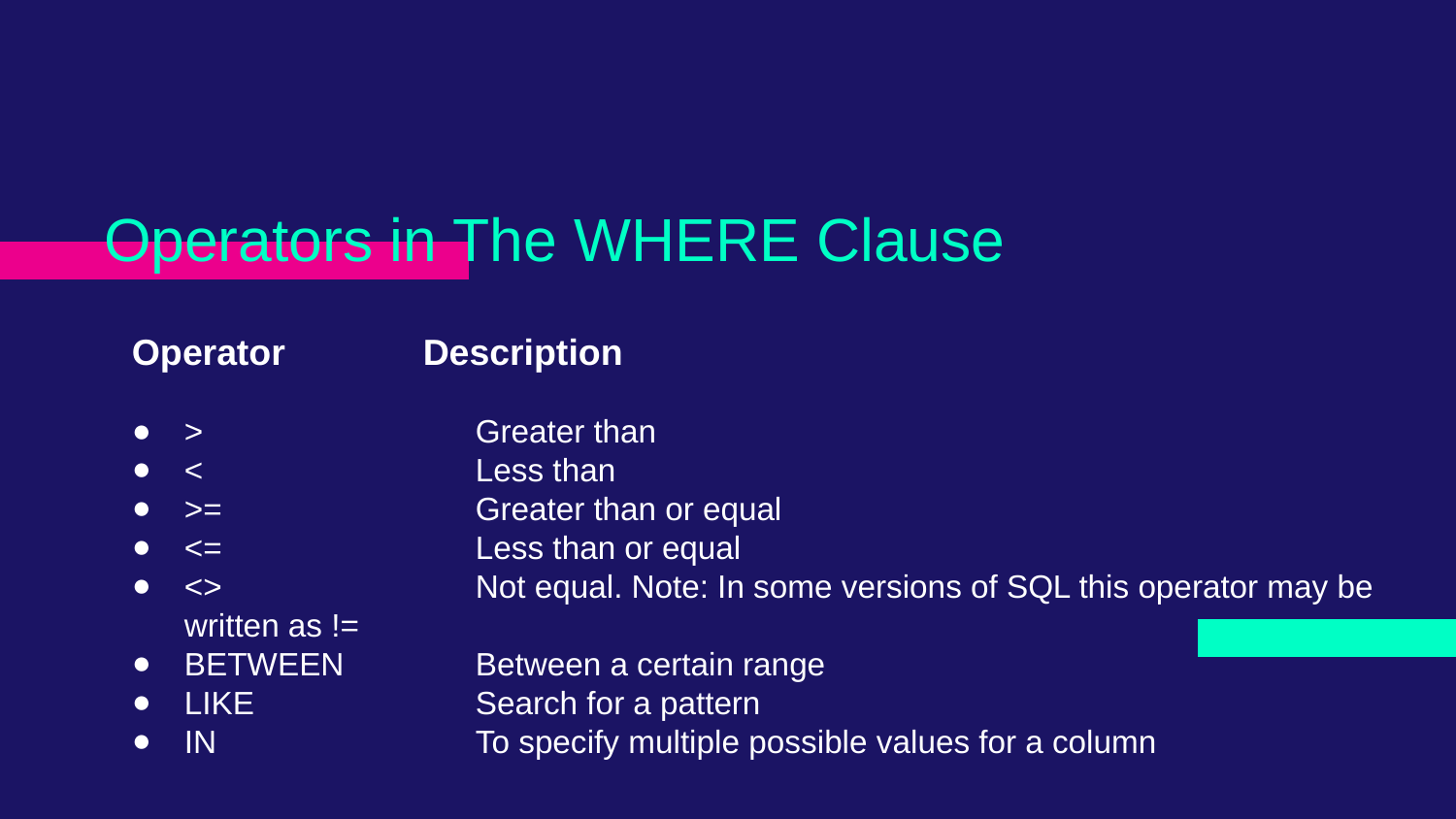

# Operators in The WHERE Clause
Operator	Description

>		Greater than
<		Less than
>=		Greater than or equal
<=		Less than or equal
<>		Not equal. Note: In some versions of SQL this operator may be written as !=
BETWEEN	Between a certain range
LIKE		Search for a pattern
IN		To specify multiple possible values for a column